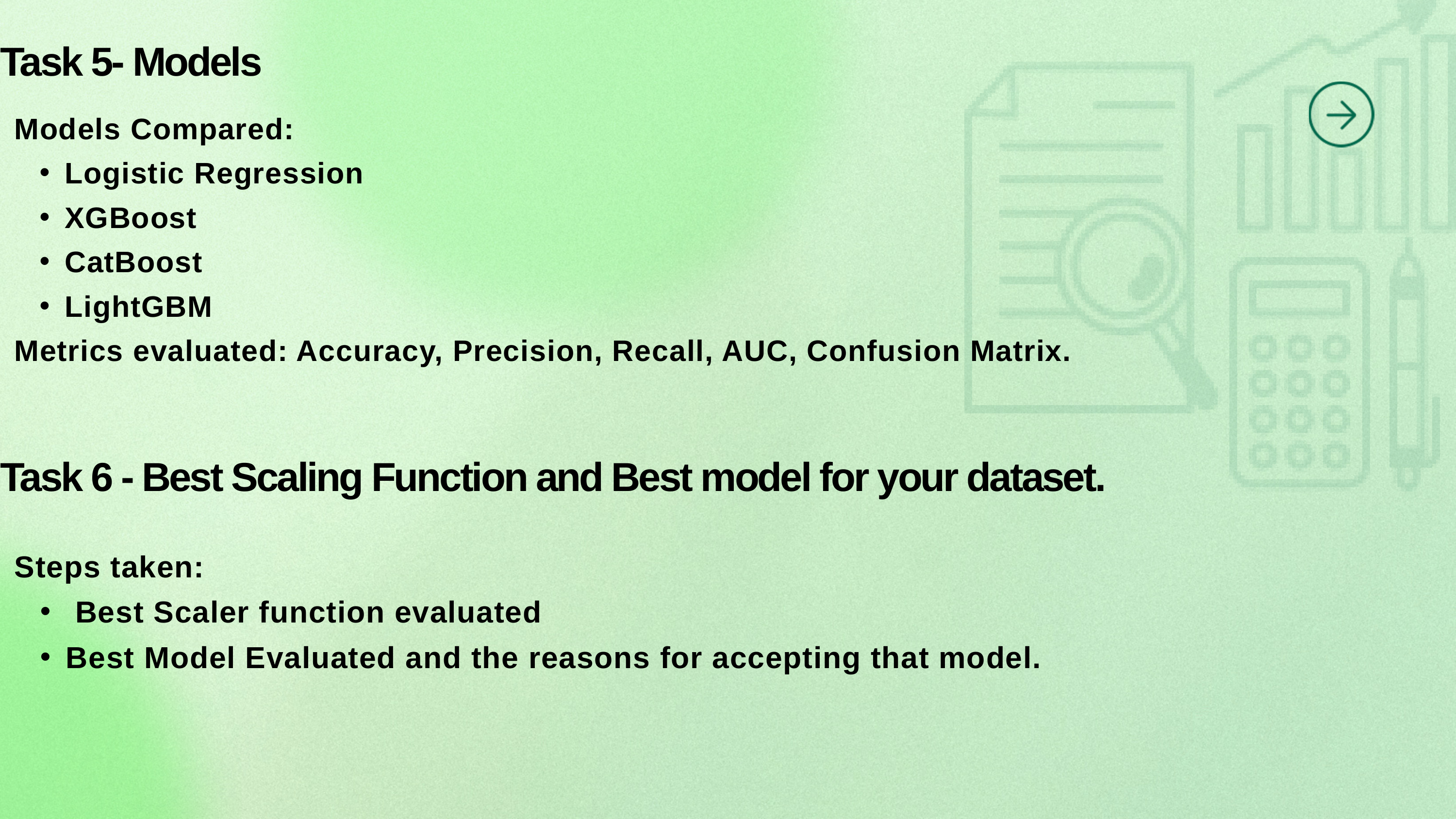

Task 5- Models

Models Compared:
Logistic Regression
XGBoost
CatBoost
LightGBM
Metrics evaluated: Accuracy, Precision, Recall, AUC, Confusion Matrix.
Task 6 - Best Scaling Function and Best model for your dataset.

Steps taken:
 Best Scaler function evaluated
Best Model Evaluated and the reasons for accepting that model.